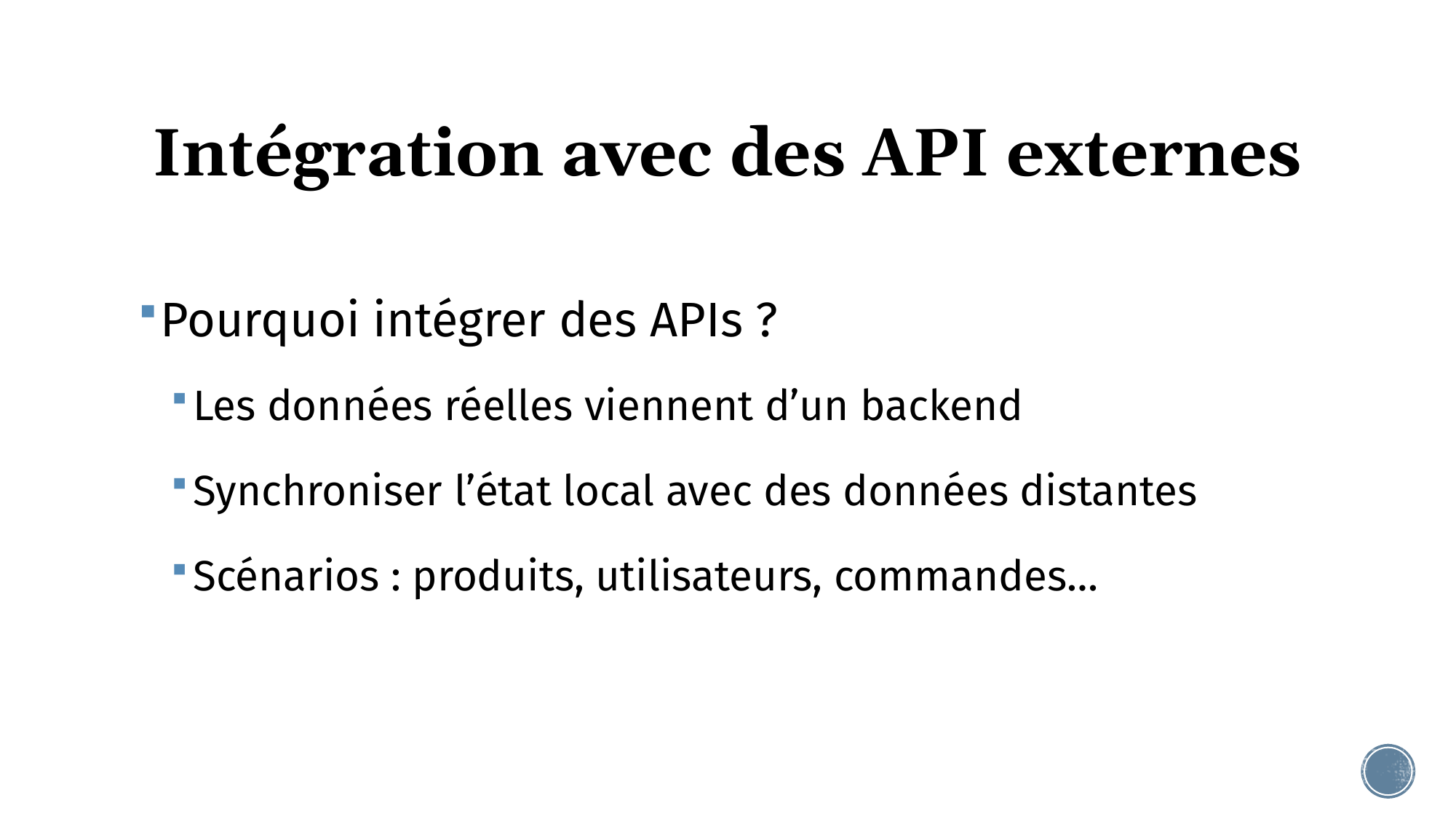

# Intégration avec des API externes
Pourquoi intégrer des APIs ?
Les données réelles viennent d’un backend
Synchroniser l’état local avec des données distantes
Scénarios : produits, utilisateurs, commandes…